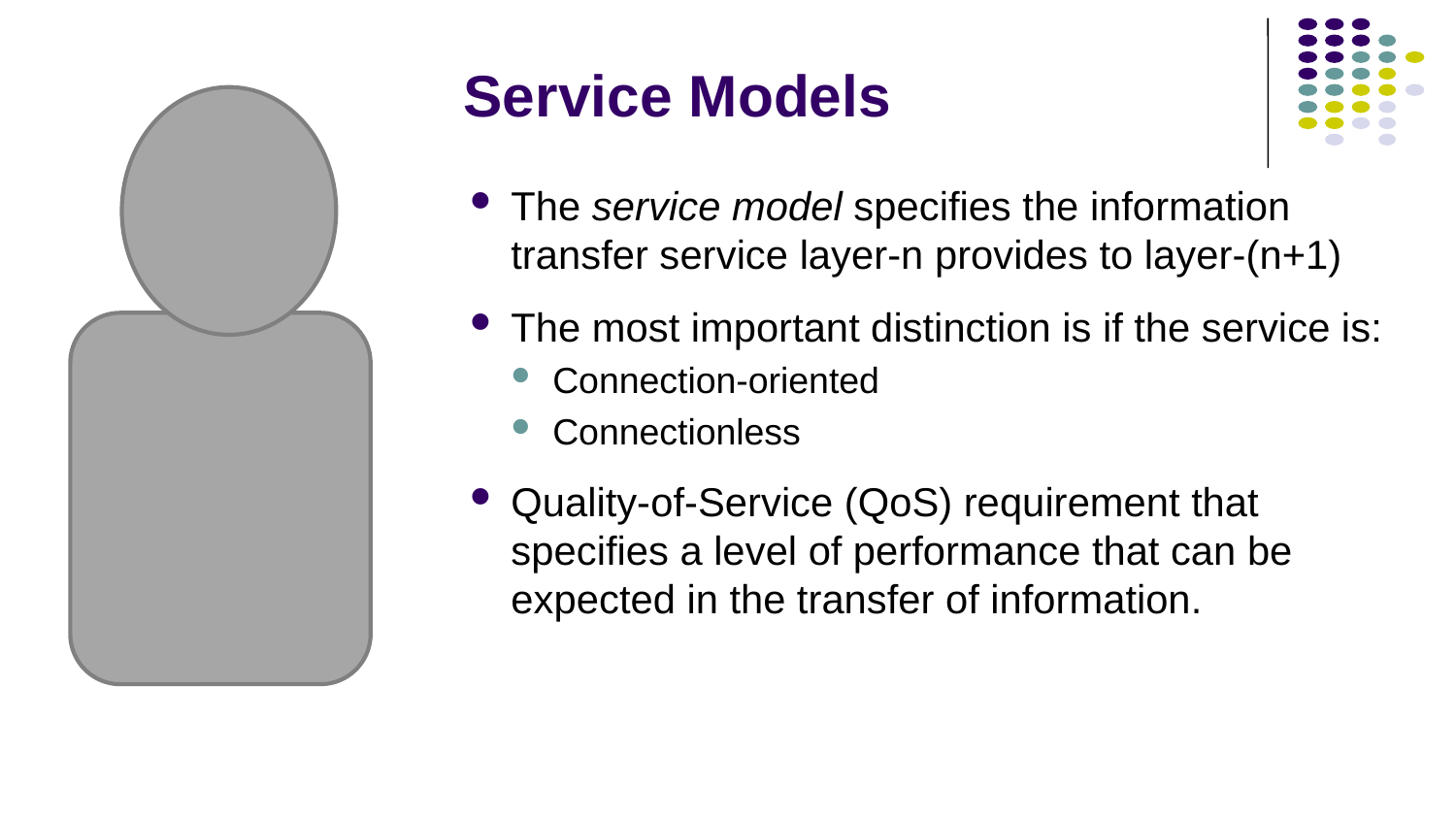

# Service Models

The service model specifies the information transfer service layer-n provides to layer-(n+1)
The most important distinction is if the service is:
Connection-oriented
Connectionless
Quality-of-Service (QoS) requirement that specifies a level of performance that can be expected in the transfer of information.